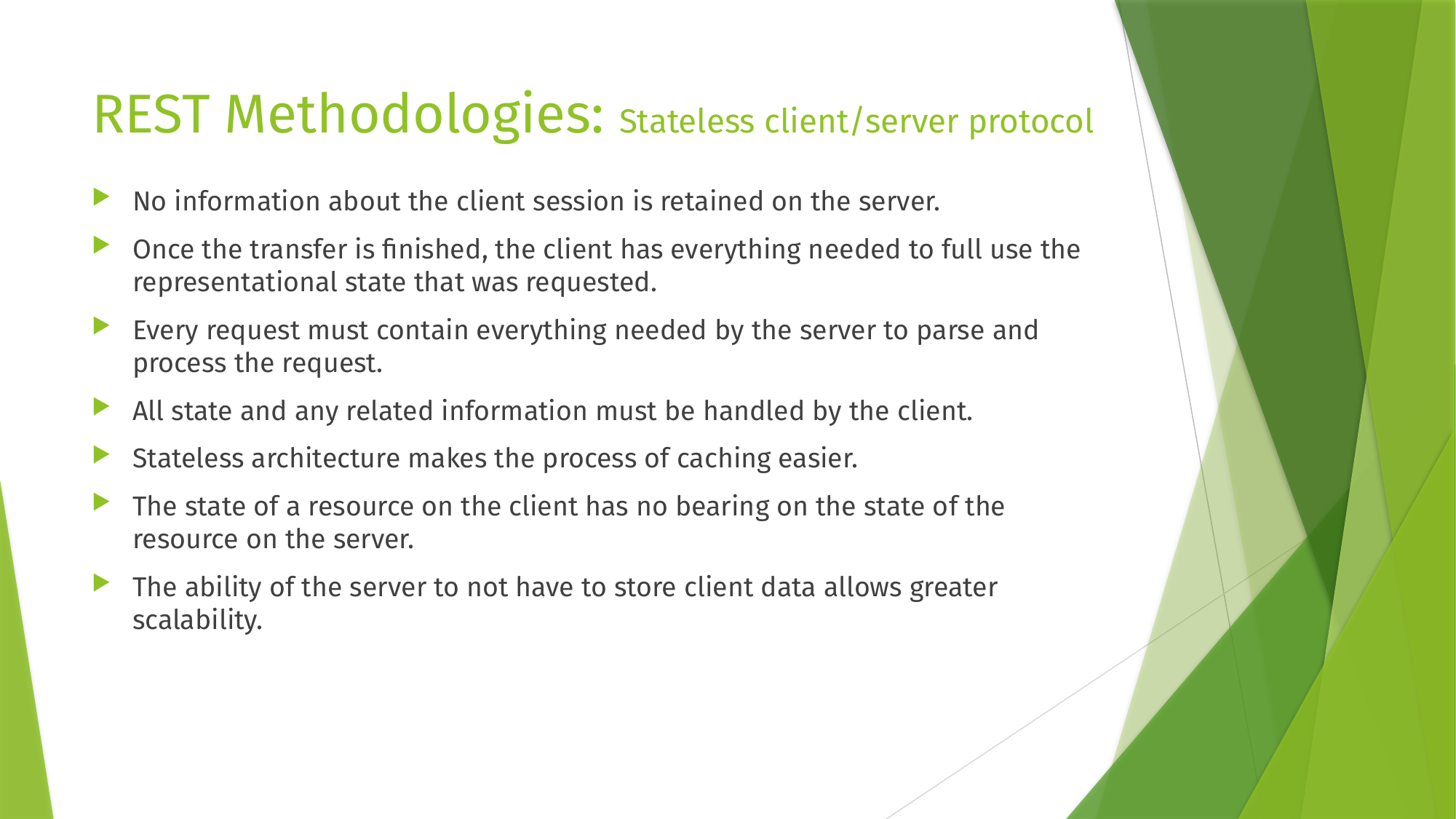

# REST Methodologies: Stateless client/server protocol
No information about the client session is retained on the server.
Once the transfer is finished, the client has everything needed to full use the representational state that was requested.
Every request must contain everything needed by the server to parse and process the request.
All state and any related information must be handled by the client.
Stateless architecture makes the process of caching easier.
The state of a resource on the client has no bearing on the state of the resource on the server.
The ability of the server to not have to store client data allows greater scalability.